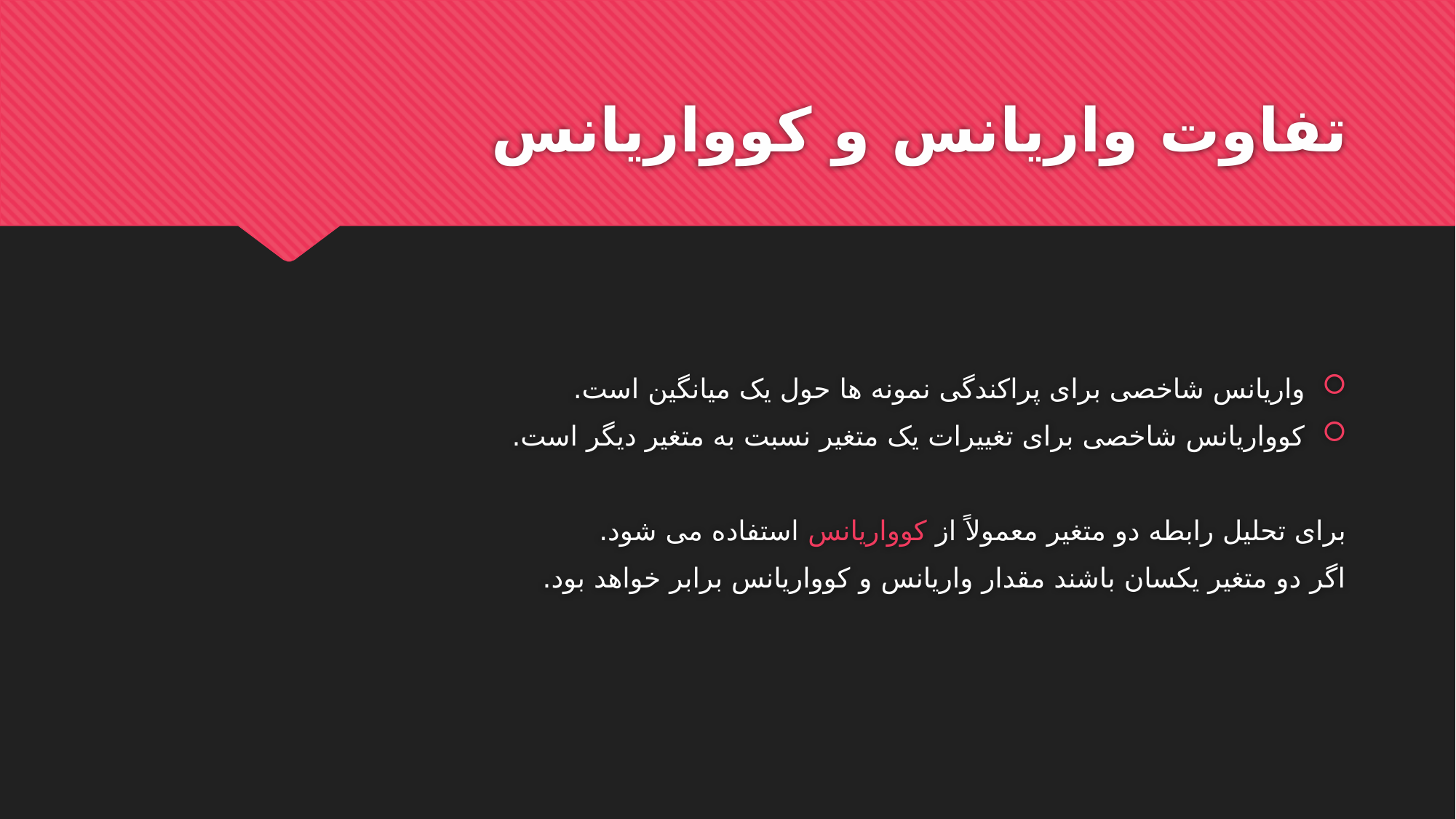

# تفاوت واریانس و کوواریانس
واریانس شاخصی برای پراکندگی نمونه ها حول یک میانگین است.
کوواریانس شاخصی برای تغییرات یک متغیر نسبت به متغیر دیگر است.

برای تحلیل رابطه دو متغیر معمولاً از کوواریانس استفاده می شود.
اگر دو متغیر یکسان باشند مقدار واریانس و کوواریانس برابر خواهد بود.